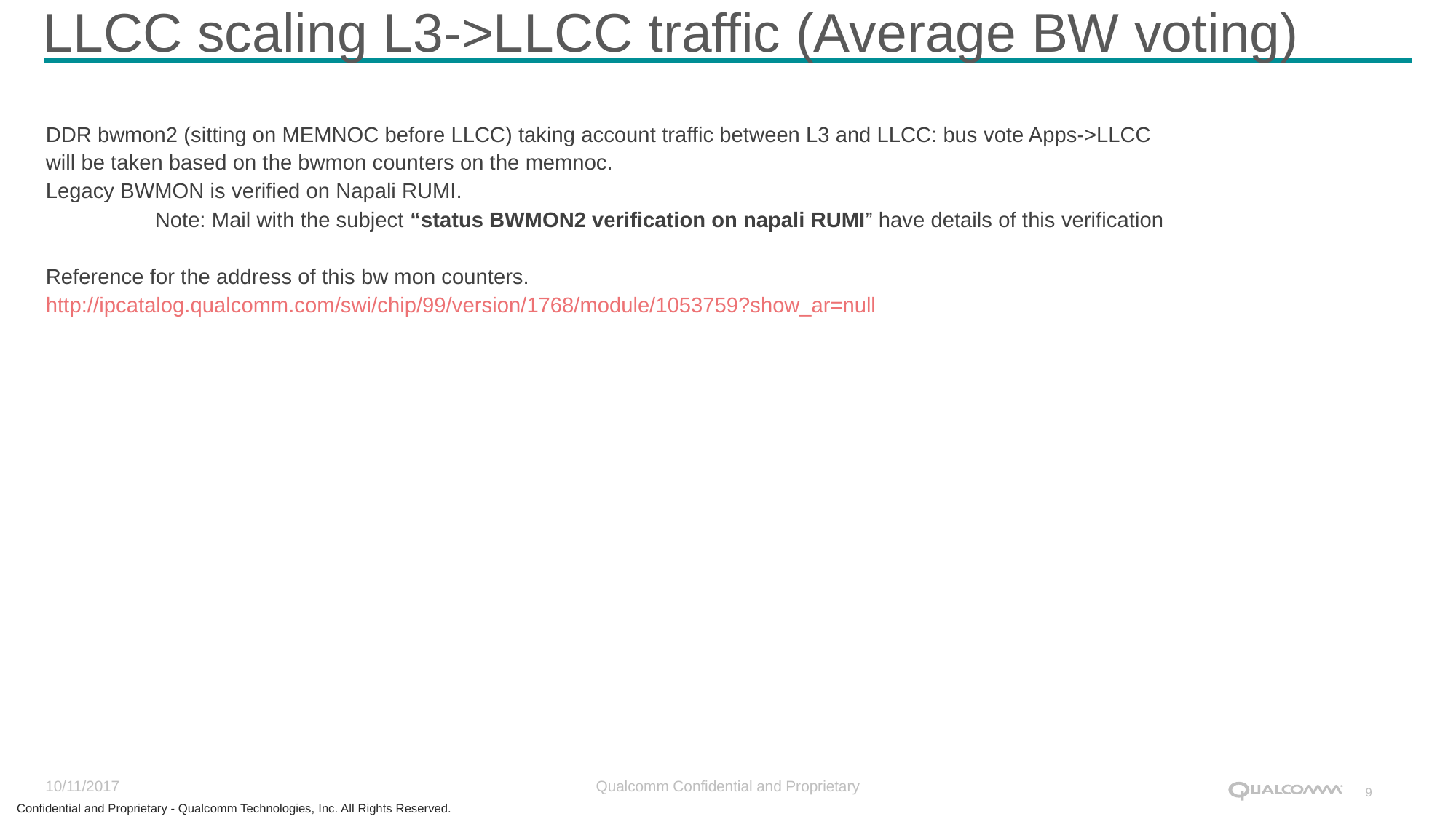

# LLCC scaling L3->LLCC traffic (Average BW voting)

DDR bwmon2 (sitting on MEMNOC before LLCC) taking account traffic between L3 and LLCC: bus vote Apps->LLCC
will be taken based on the bwmon counters on the memnoc.
Legacy BWMON is verified on Napali RUMI.
	Note: Mail with the subject “status BWMON2 verification on napali RUMI” have details of this verification

Reference for the address of this bw mon counters.
http://ipcatalog.qualcomm.com/swi/chip/99/version/1768/module/1053759?show_ar=null